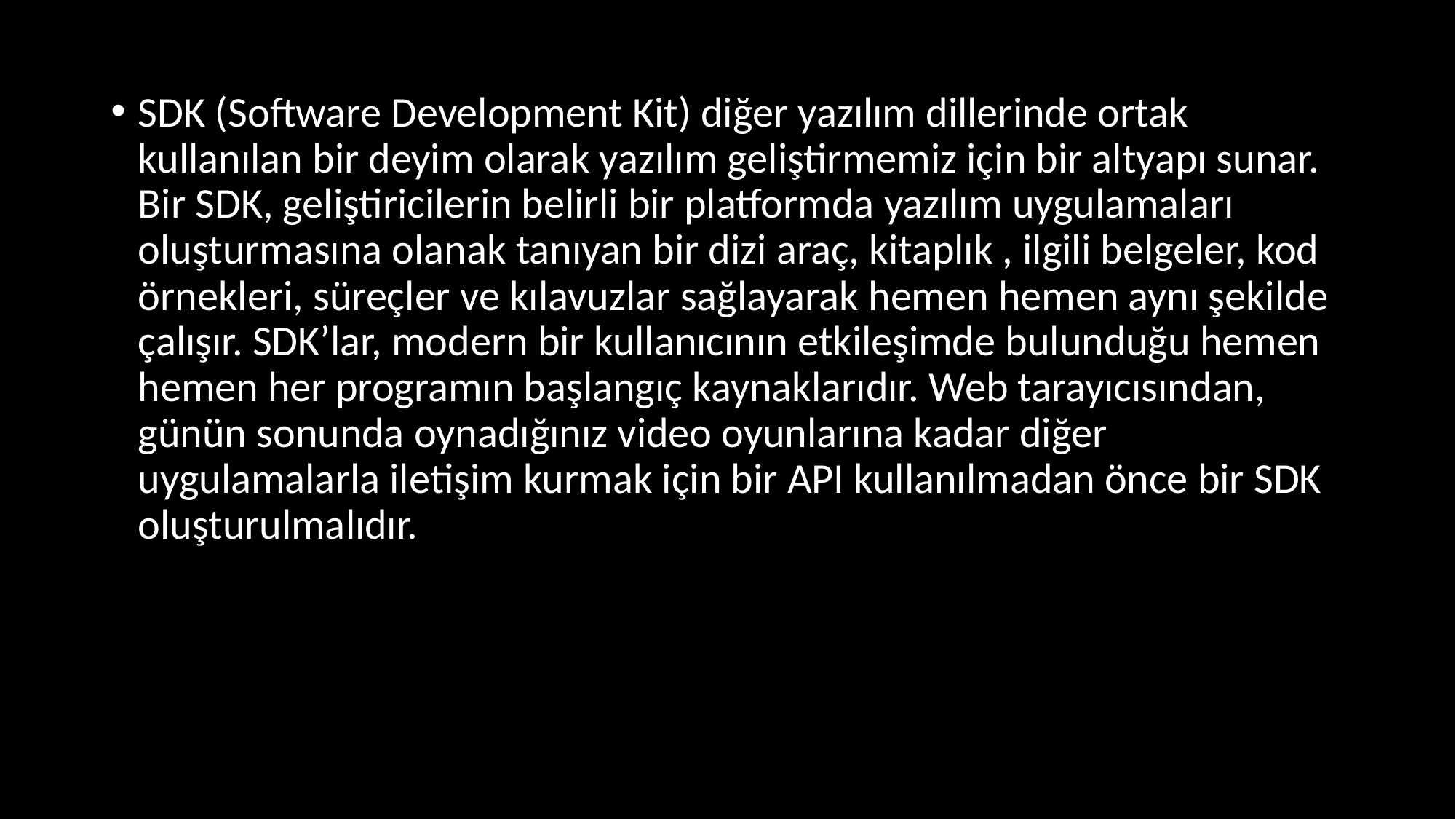

SDK (Software Development Kit) diğer yazılım dillerinde ortak kullanılan bir deyim olarak yazılım geliştirmemiz için bir altyapı sunar. Bir SDK, geliştiricilerin belirli bir platformda yazılım uygulamaları oluşturmasına olanak tanıyan bir dizi araç, kitaplık , ilgili belgeler, kod örnekleri, süreçler ve kılavuzlar sağlayarak hemen hemen aynı şekilde çalışır. SDK’lar, modern bir kullanıcının etkileşimde bulunduğu hemen hemen her programın başlangıç ​​kaynaklarıdır. Web tarayıcısından, günün sonunda oynadığınız video oyunlarına kadar diğer uygulamalarla iletişim kurmak için bir API kullanılmadan önce bir SDK oluşturulmalıdır.